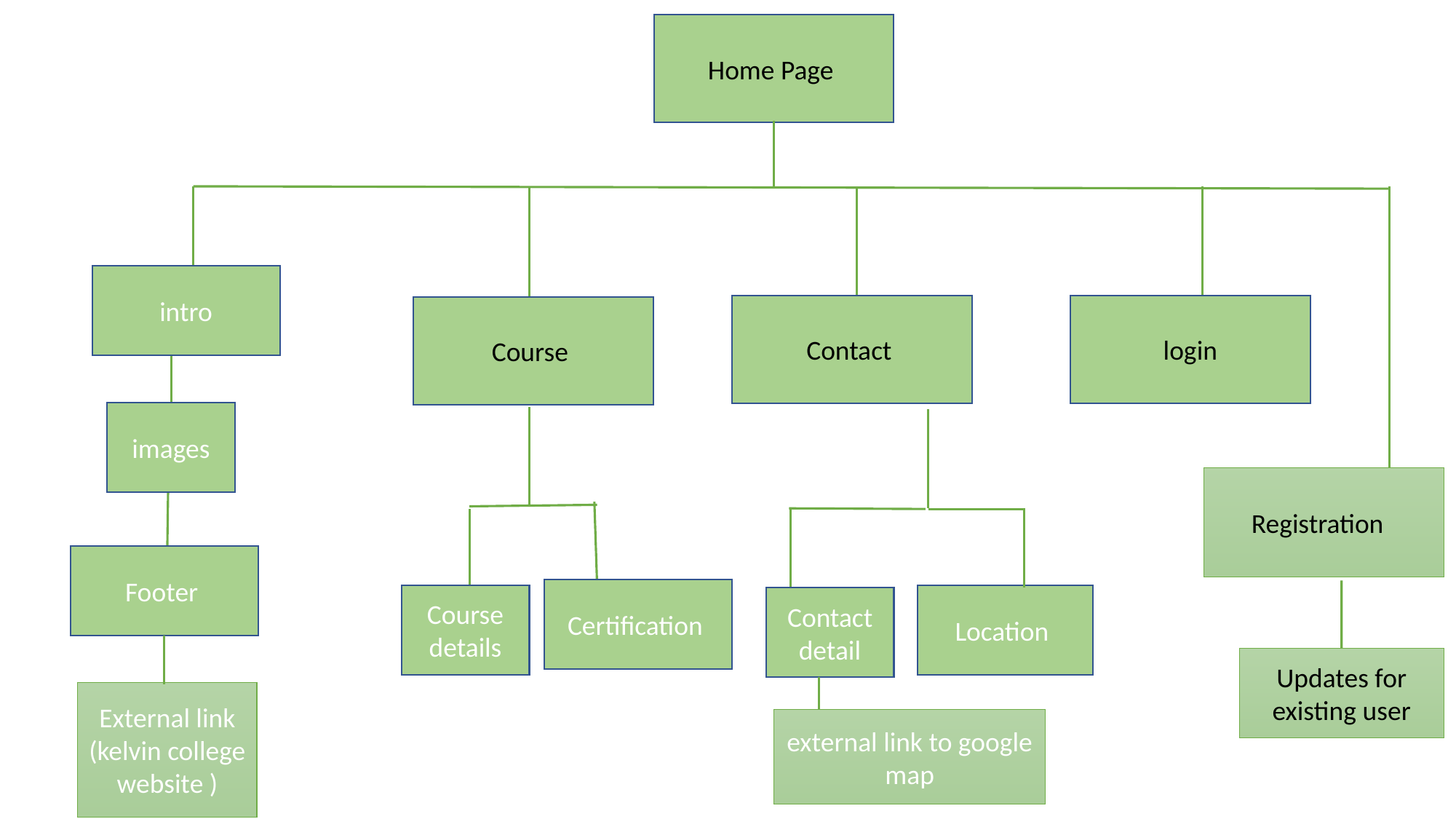

Home Page
intro
Contact
login
Course
images
Registration
Footer
Certification
Course details
Location
Contact detail
Updates for existing user
External link (kelvin college website )
external link to google map
This Photo by Unknown Author is licensed under CC BY-SA